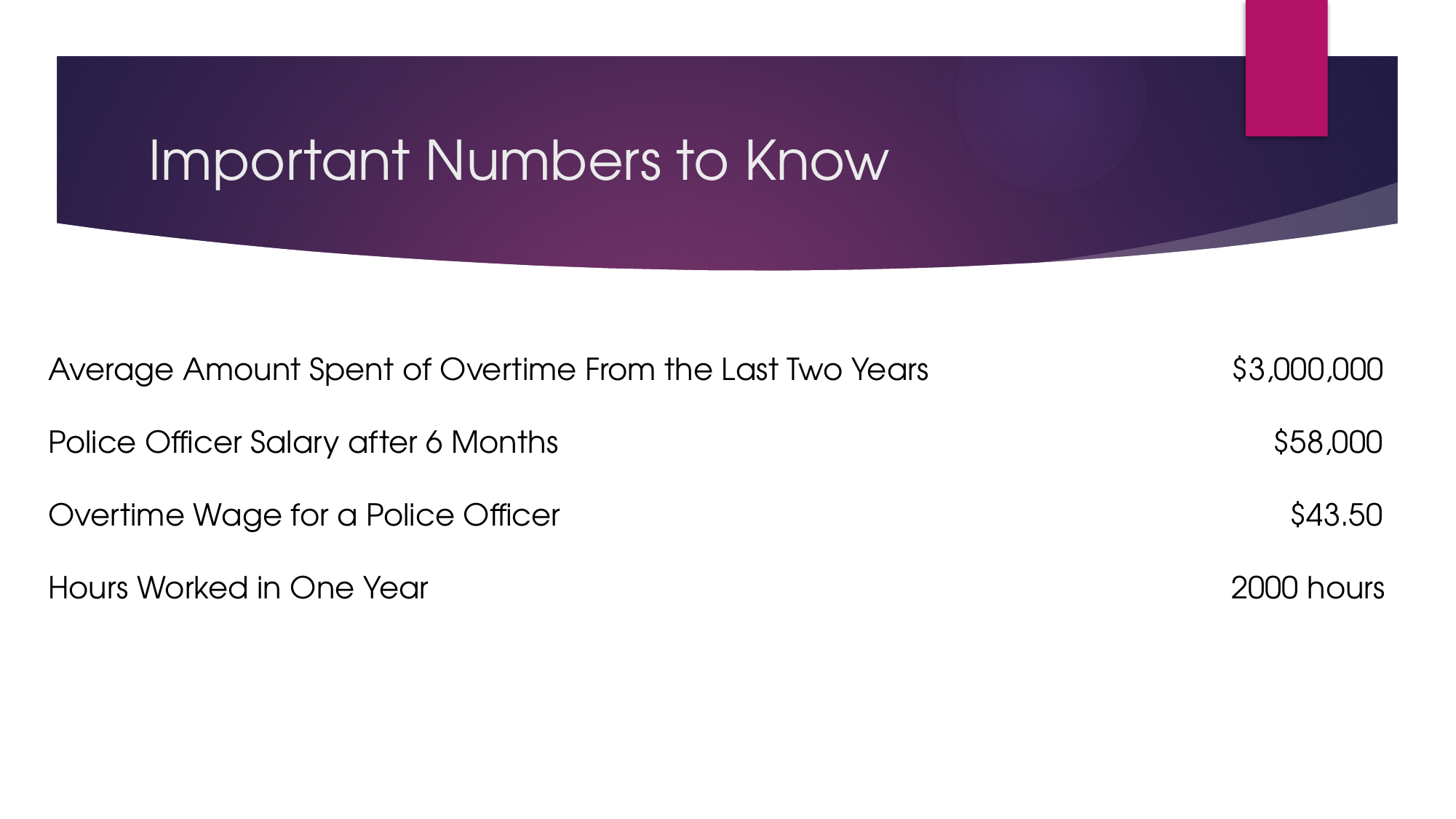

# Important Numbers to Know
Average Amount Spent of Overtime From the Last Two Years 		           $3,000,000

Police Officer Salary after 6 Months 					                             $58,000

Overtime Wage for a Police Officer 					                               $43.50

Hours Worked in One Year						                        2000 hours